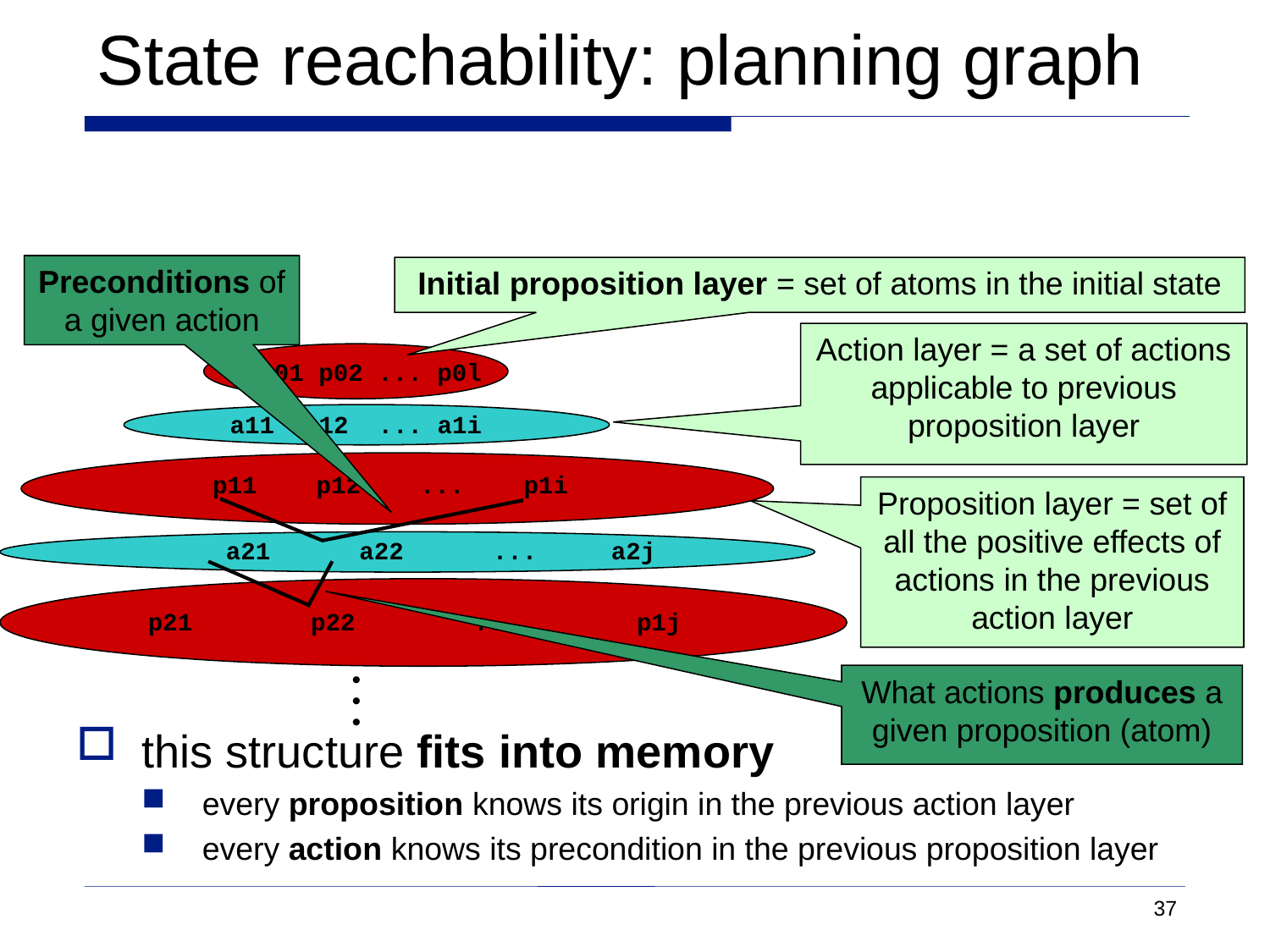

# State reachability: planning graph
Preconditions of a given action
Initial proposition layer = set of atoms in the initial state
Action layer = a set of actions applicable to previous proposition layer

p01 p02 ... p0l
a11  a12  ... a1i

p11    p12    ...    p1i

a21      a22      ...     a2j

p21        p22        ...        p1j
. . .
Proposition layer = set of all the positive effects of actions in the previous action layer

What actions produces a given proposition (atom)
this structure fits into memory
every proposition knows its origin in the previous action layer
every action knows its precondition in the previous proposition layer